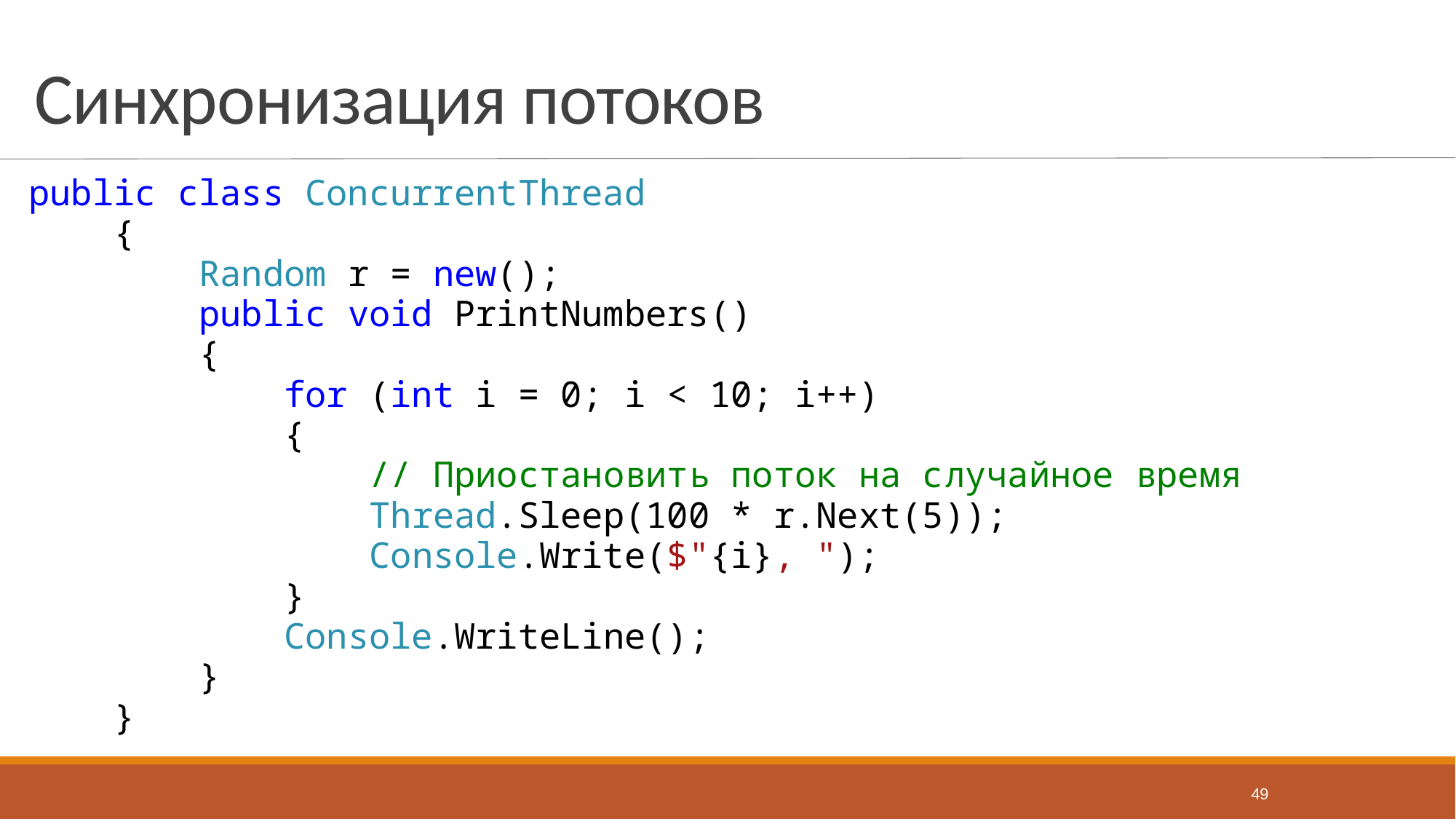

# Синхронизация потоков
public class ConcurrentThread
    {
        Random r = new();
        public void PrintNumbers()
        {
            for (int i = 0; i < 10; i++)
            {
                // Приостановить поток на случайное время
                Thread.Sleep(100 * r.Next(5));
                Console.Write($"{i}, ");
            }
            Console.WriteLine();
        }
    }
49